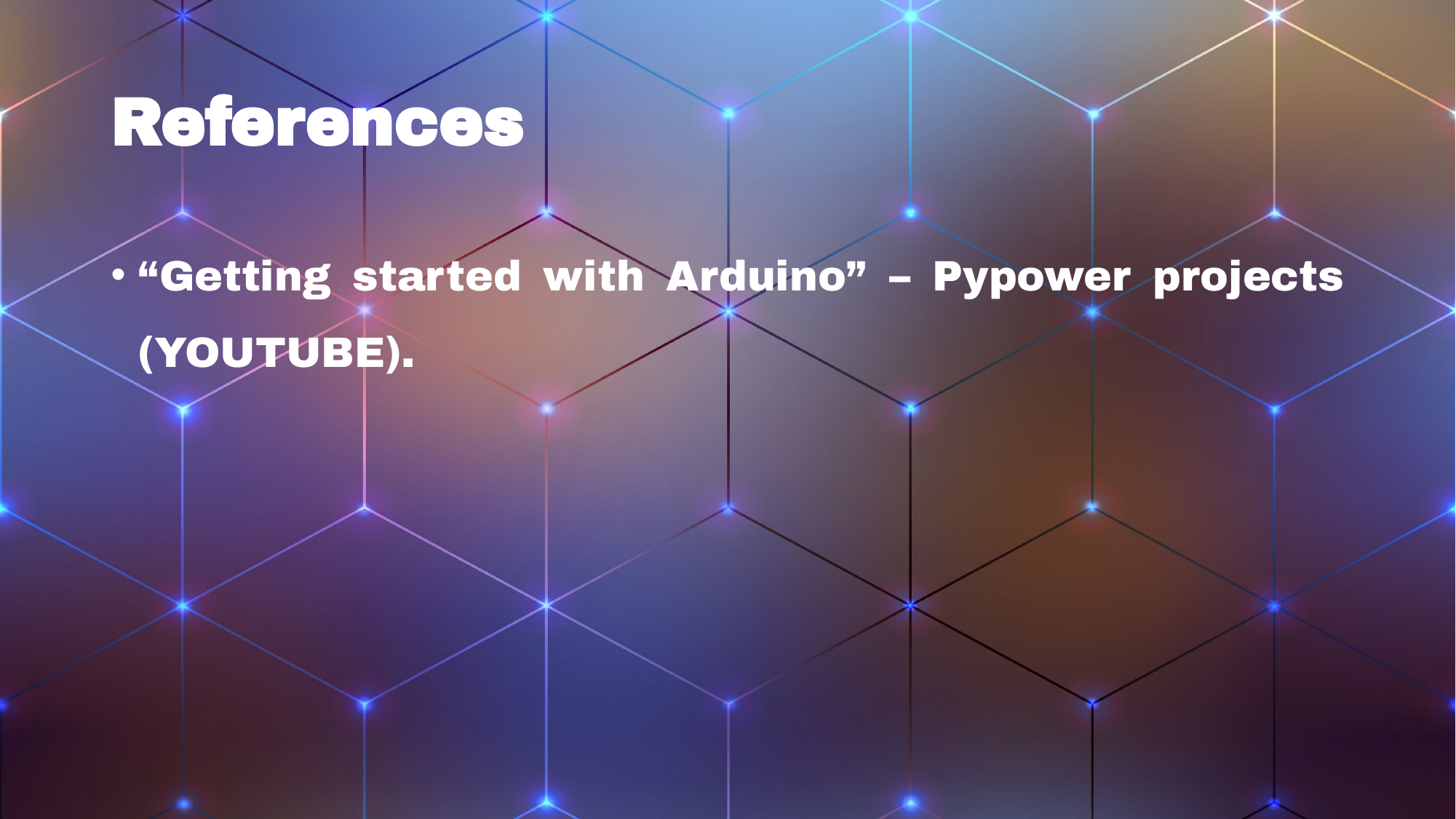

# References
“Getting started with Arduino” – Pypower projects (YOUTUBE).